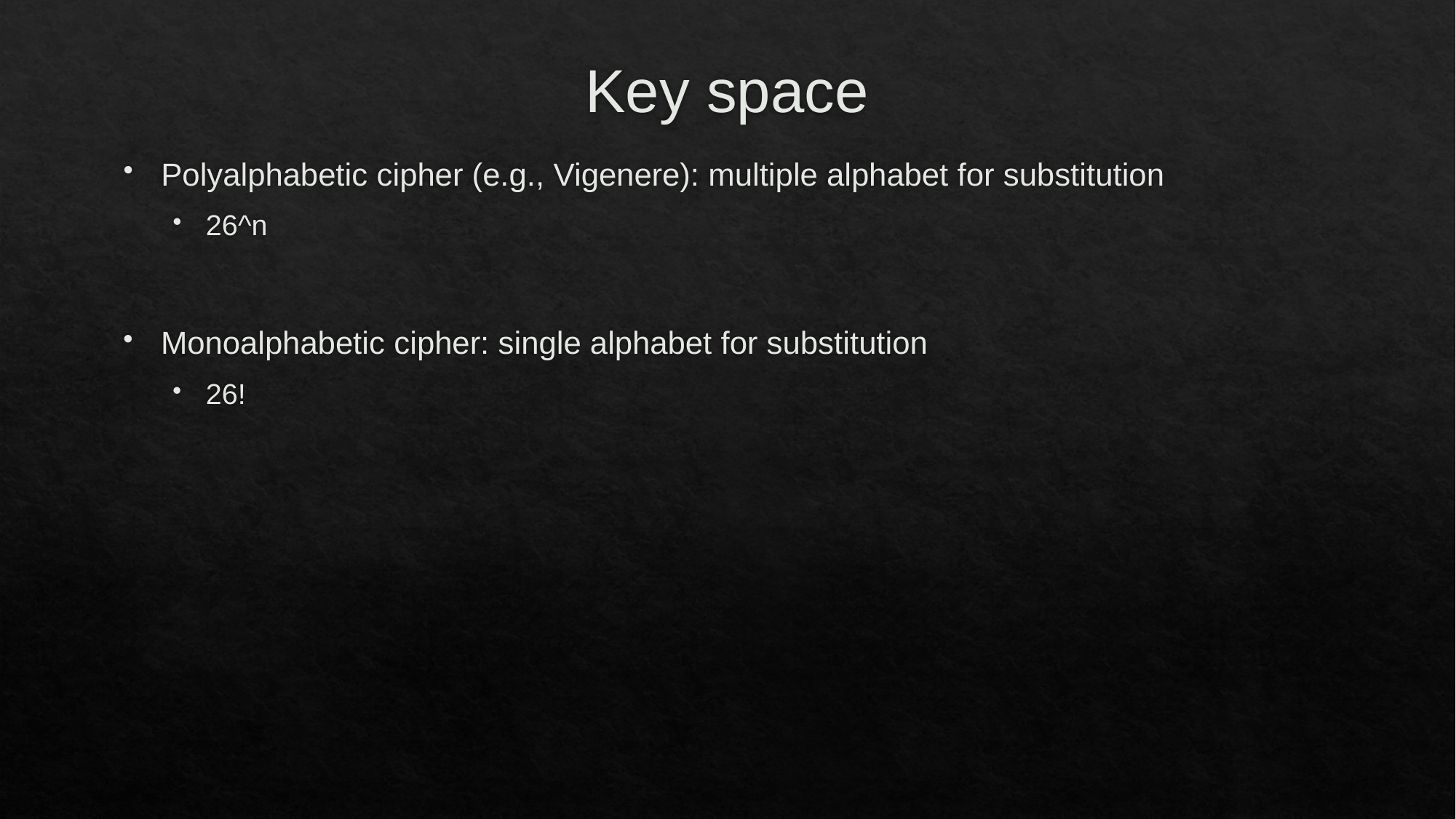

# Key space
Polyalphabetic cipher (e.g., Vigenere): multiple alphabet for substitution
26^n
Monoalphabetic cipher: single alphabet for substitution
26!